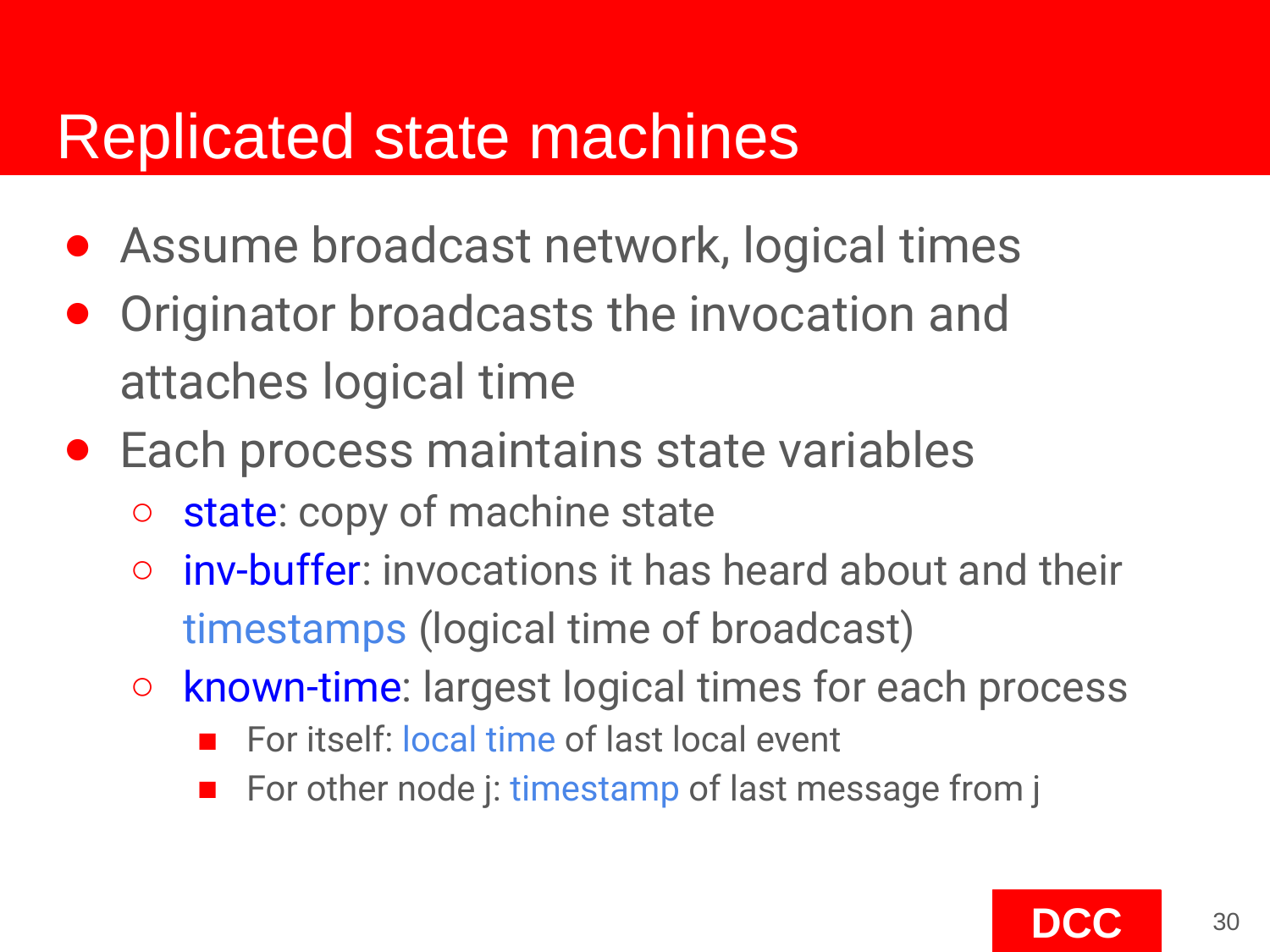

# Replicated state machines
Assume broadcast network, logical times
Originator broadcasts the invocation and attaches logical time
Each process maintains state variables
state: copy of machine state
inv-buffer: invocations it has heard about and their timestamps (logical time of broadcast)
known-time: largest logical times for each process
For itself: local time of last local event
For other node j: timestamp of last message from j
30